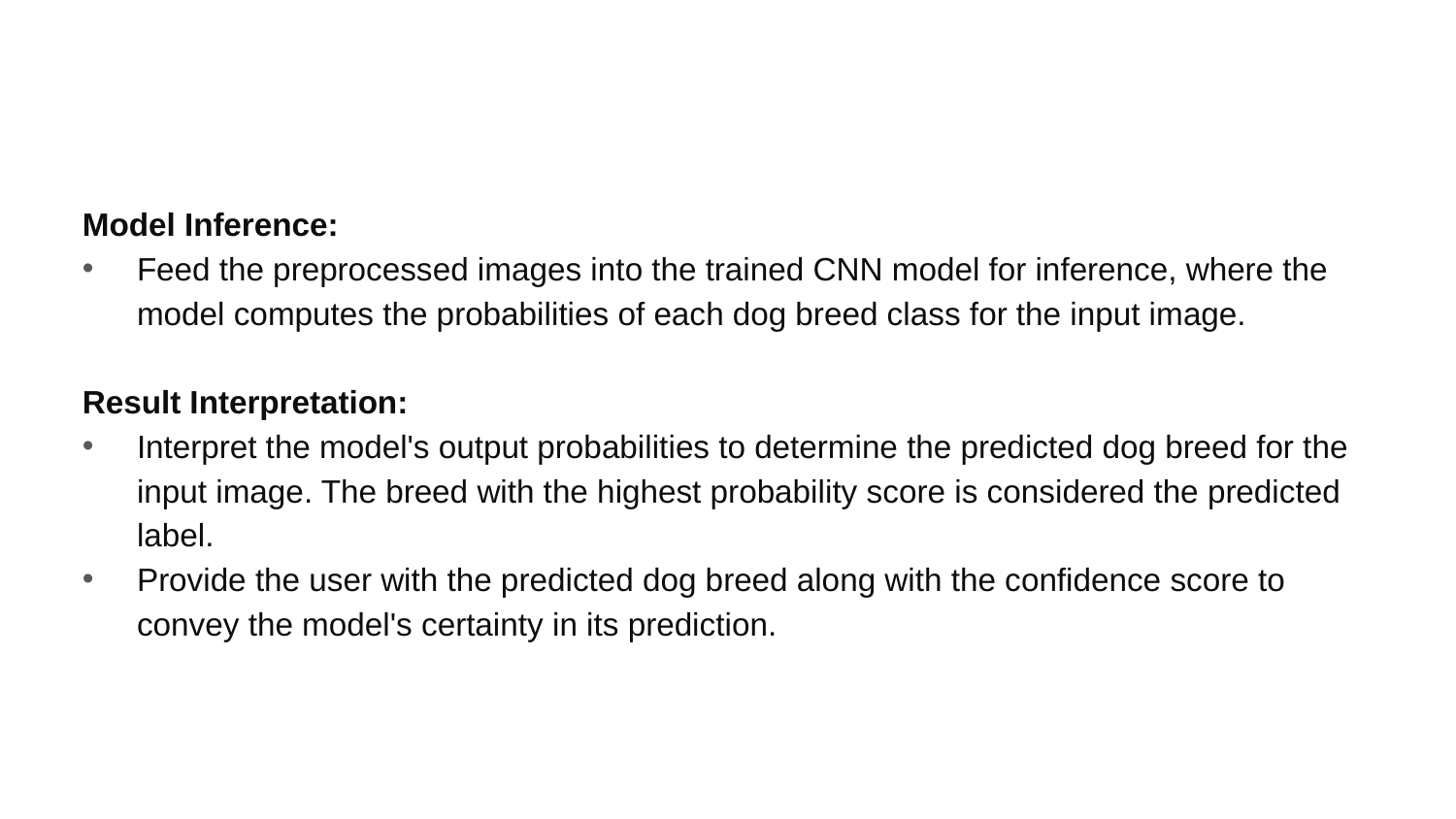

Model Inference:
Feed the preprocessed images into the trained CNN model for inference, where the model computes the probabilities of each dog breed class for the input image.

Result Interpretation:
Interpret the model's output probabilities to determine the predicted dog breed for the input image. The breed with the highest probability score is considered the predicted label.
Provide the user with the predicted dog breed along with the confidence score to convey the model's certainty in its prediction.